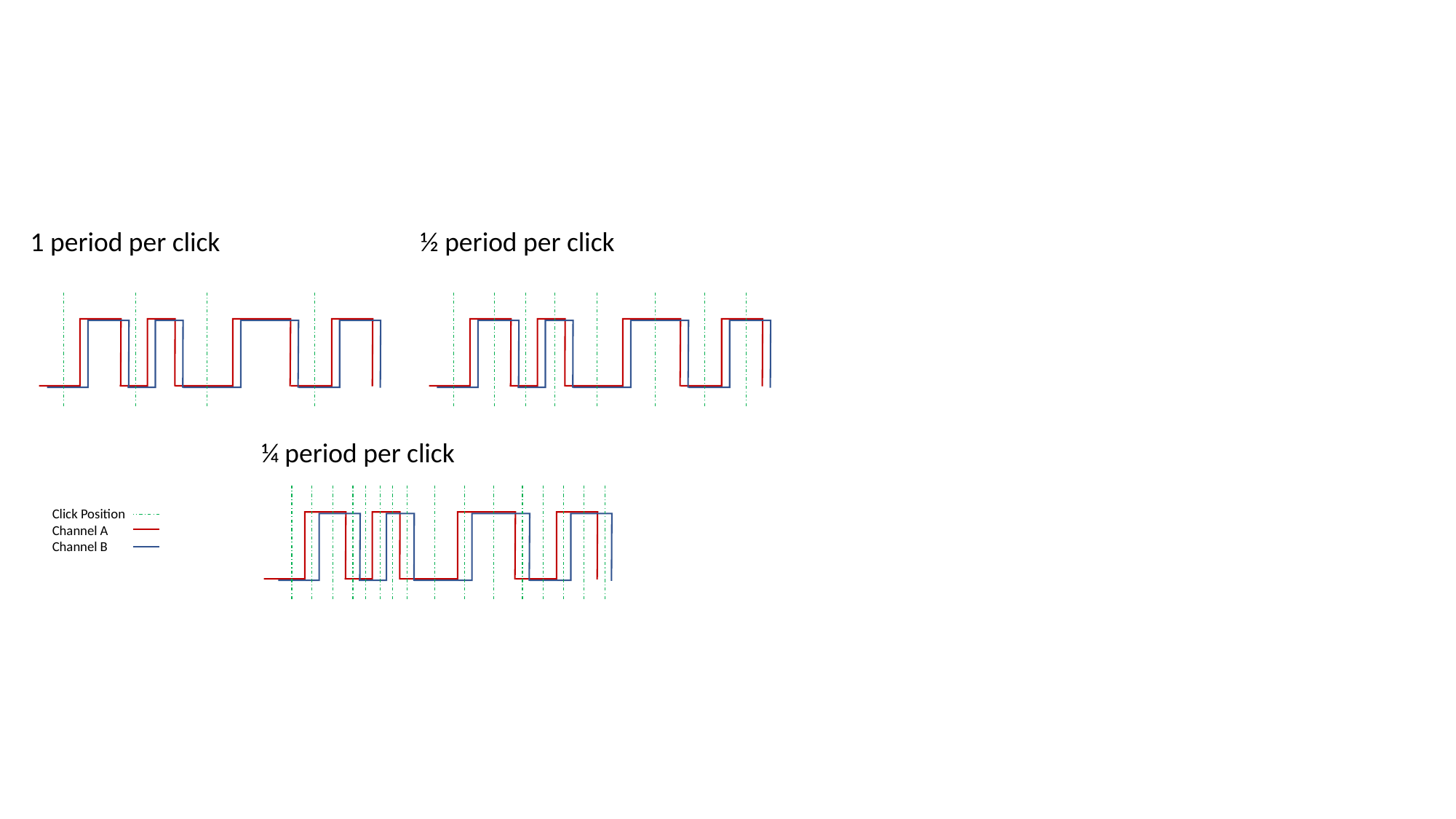

1 period per click

½ period per click

¼ period per click

Click Position
Channel A
Channel B